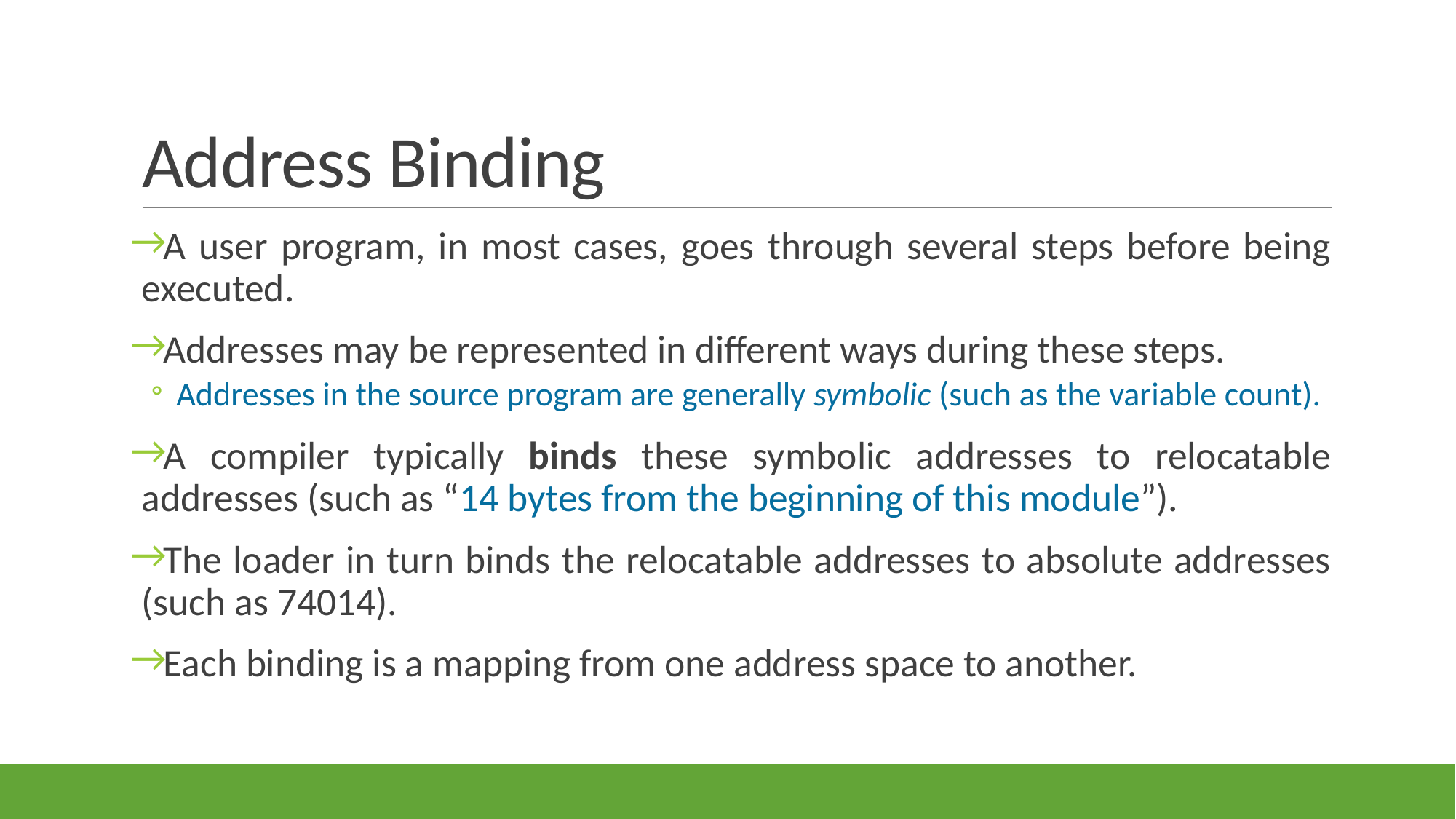

# Address Binding
A user program, in most cases, goes through several steps before being executed.
Addresses may be represented in different ways during these steps.
Addresses in the source program are generally symbolic (such as the variable count).
A compiler typically binds these symbolic addresses to relocatable addresses (such as “14 bytes from the beginning of this module”).
The loader in turn binds the relocatable addresses to absolute addresses (such as 74014).
Each binding is a mapping from one address space to another.